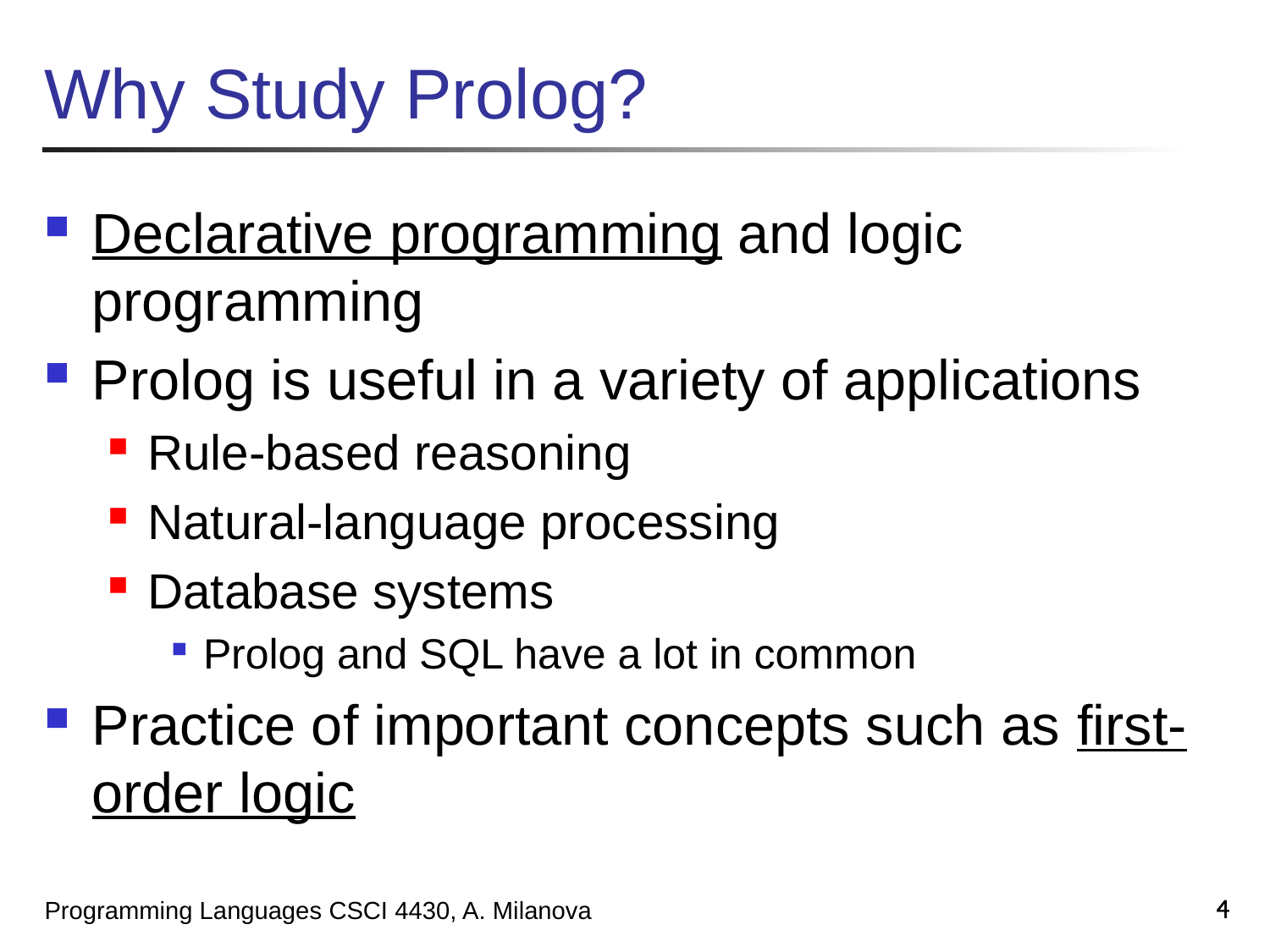

# Why Study Prolog?
Declarative programming and logic programming
Prolog is useful in a variety of applications
Rule-based reasoning
Natural-language processing
Database systems
Prolog and SQL have a lot in common
Practice of important concepts such as first-order logic
4
Programming Languages CSCI 4430, A. Milanova